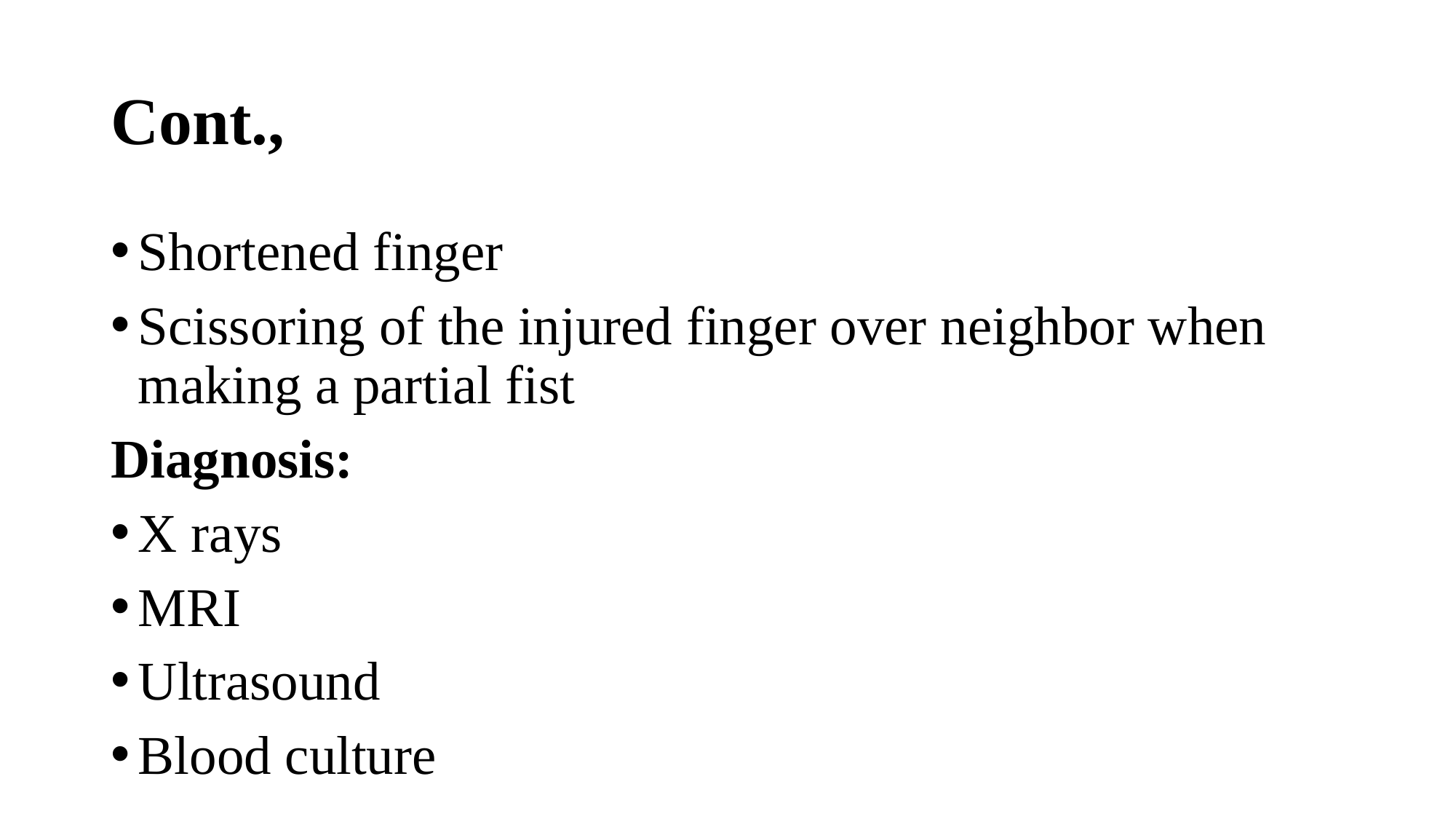

# Cont.,
Shortened finger
Scissoring of the injured finger over neighbor when making a partial fist
Diagnosis:
X rays
MRI
Ultrasound
Blood culture